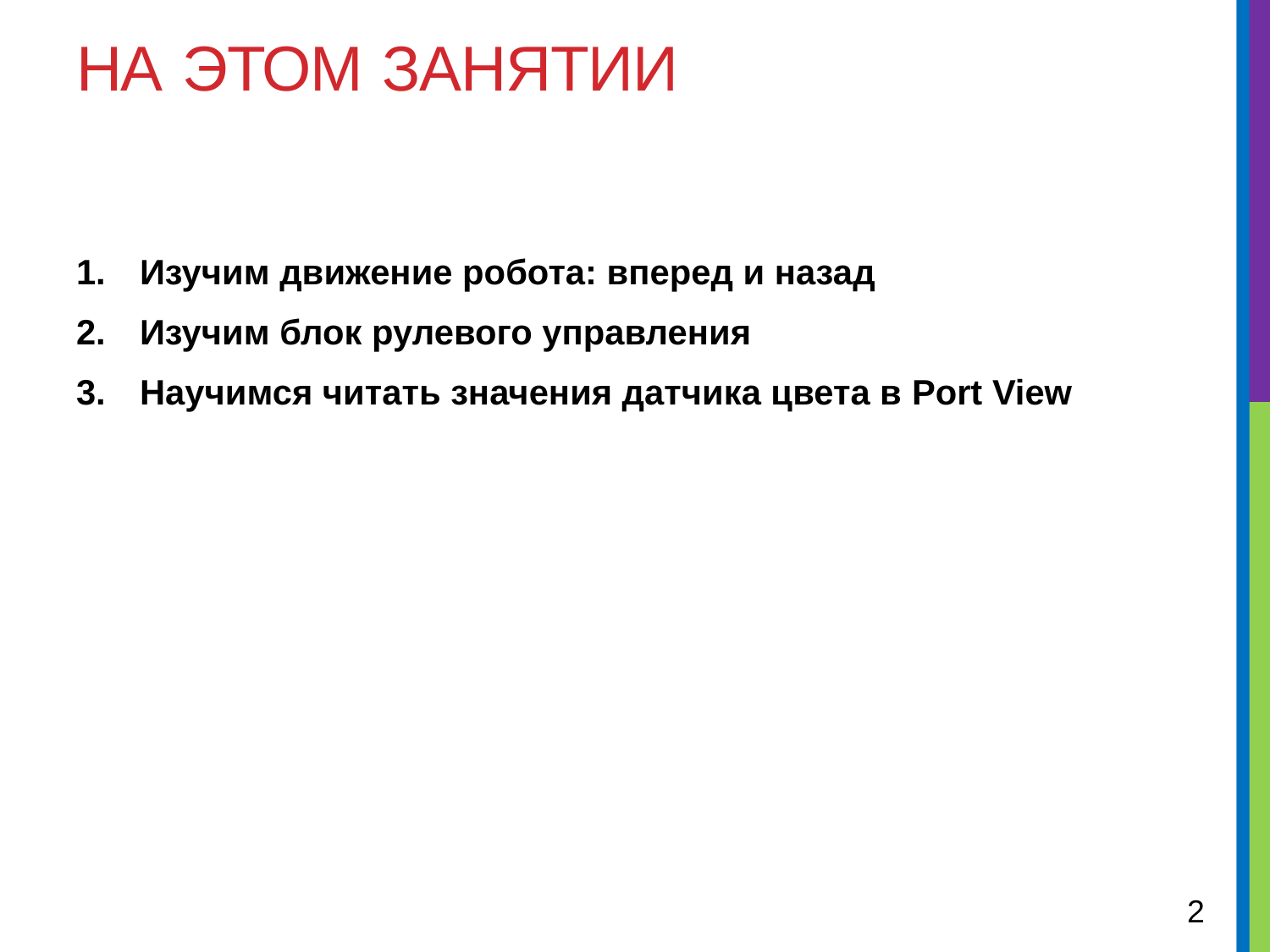

# На этом занятии
Изучим движение робота: вперед и назад
Изучим блок рулевого управления
Научимся читать значения датчика цвета в Port View
2